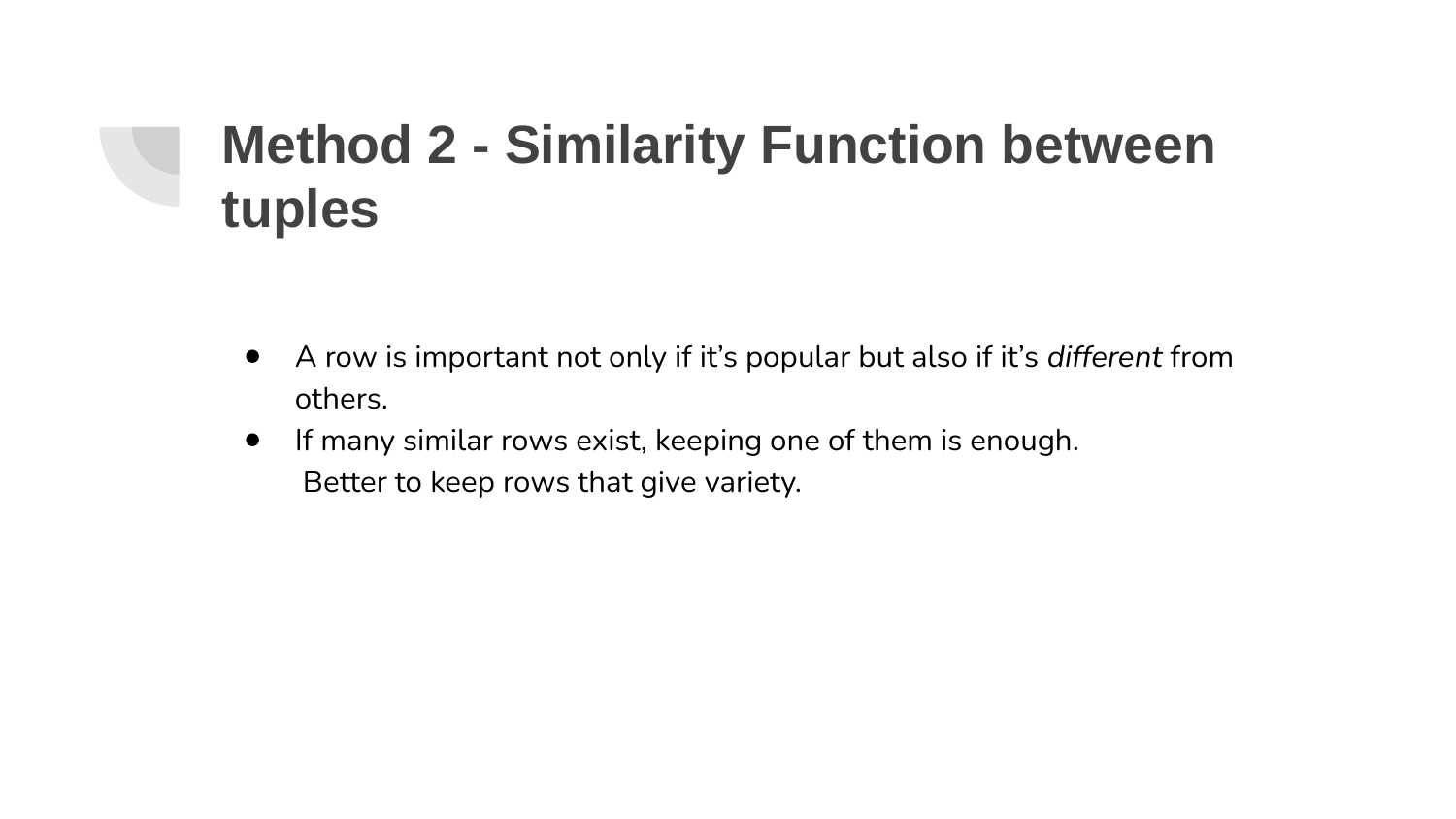

# Method 2 - Similarity Function between tuples
A row is important not only if it’s popular but also if it’s different from others.
If many similar rows exist, keeping one of them is enough.
 Better to keep rows that give variety.